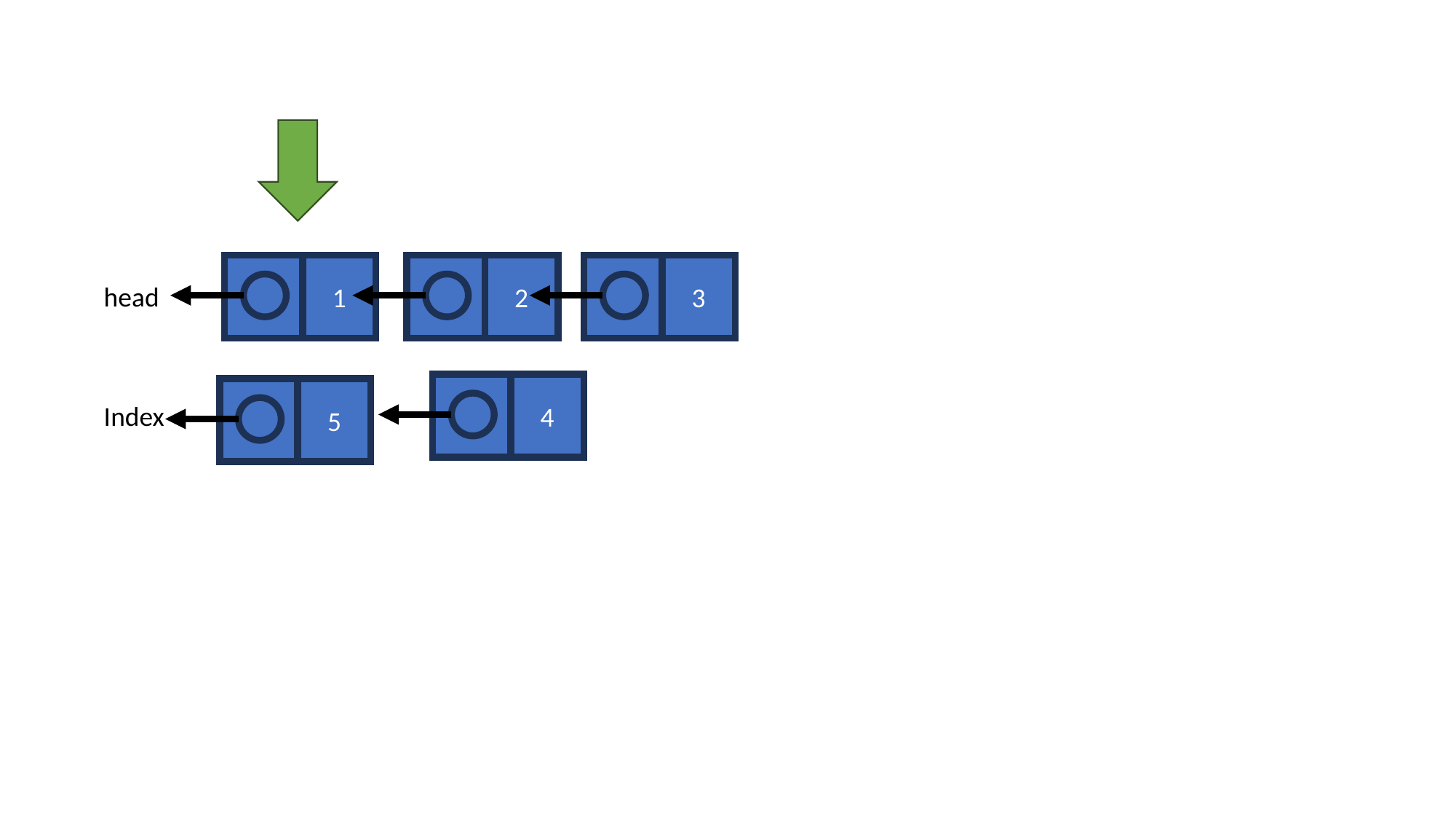

#

2

3

1

head

4

5

Index